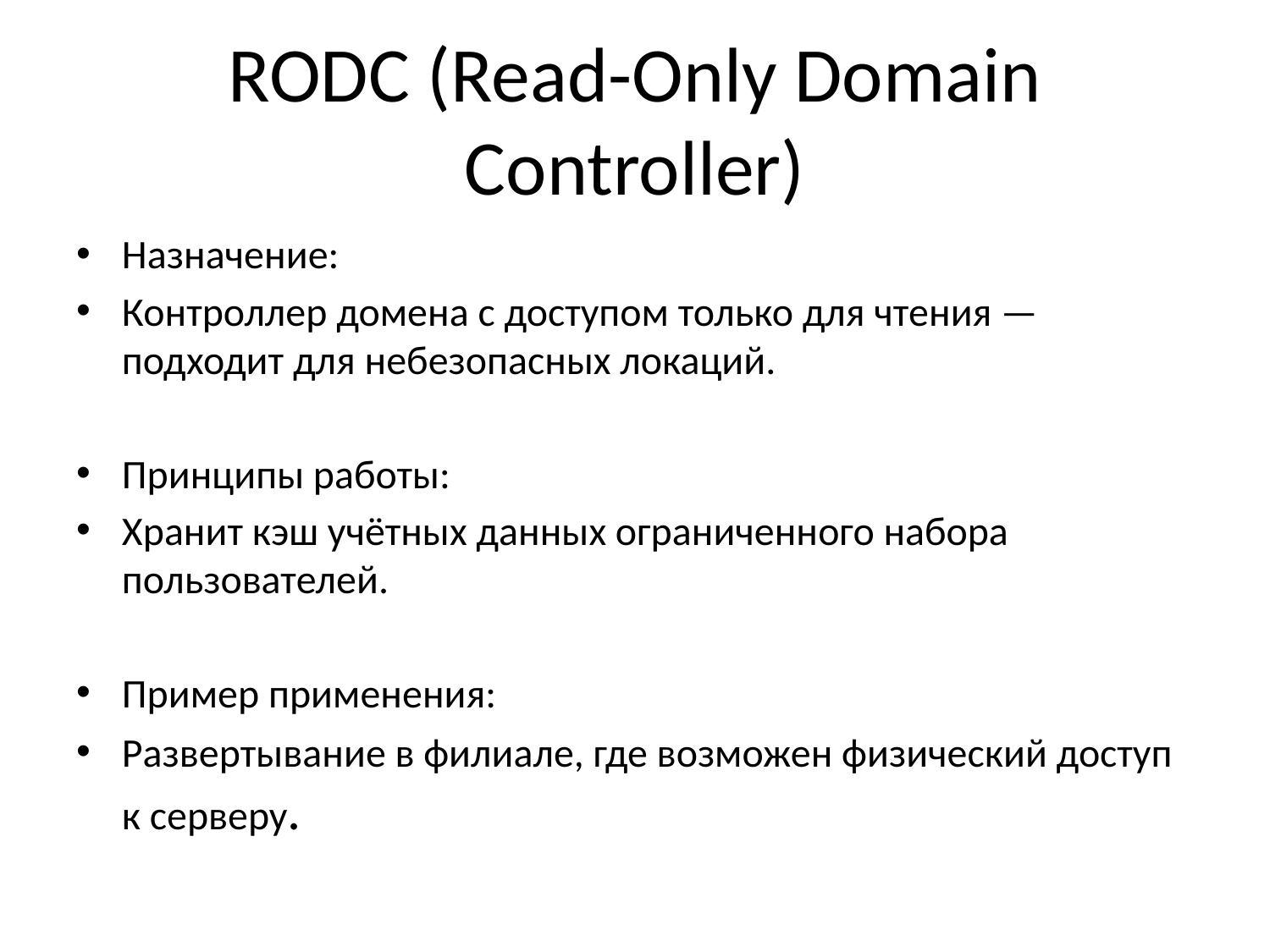

# RODC (Read-Only Domain Controller)
Назначение:
Контроллер домена с доступом только для чтения — подходит для небезопасных локаций.

Принципы работы:
Хранит кэш учётных данных ограниченного набора пользователей.

Пример применения:
Развертывание в филиале, где возможен физический доступ к серверу.